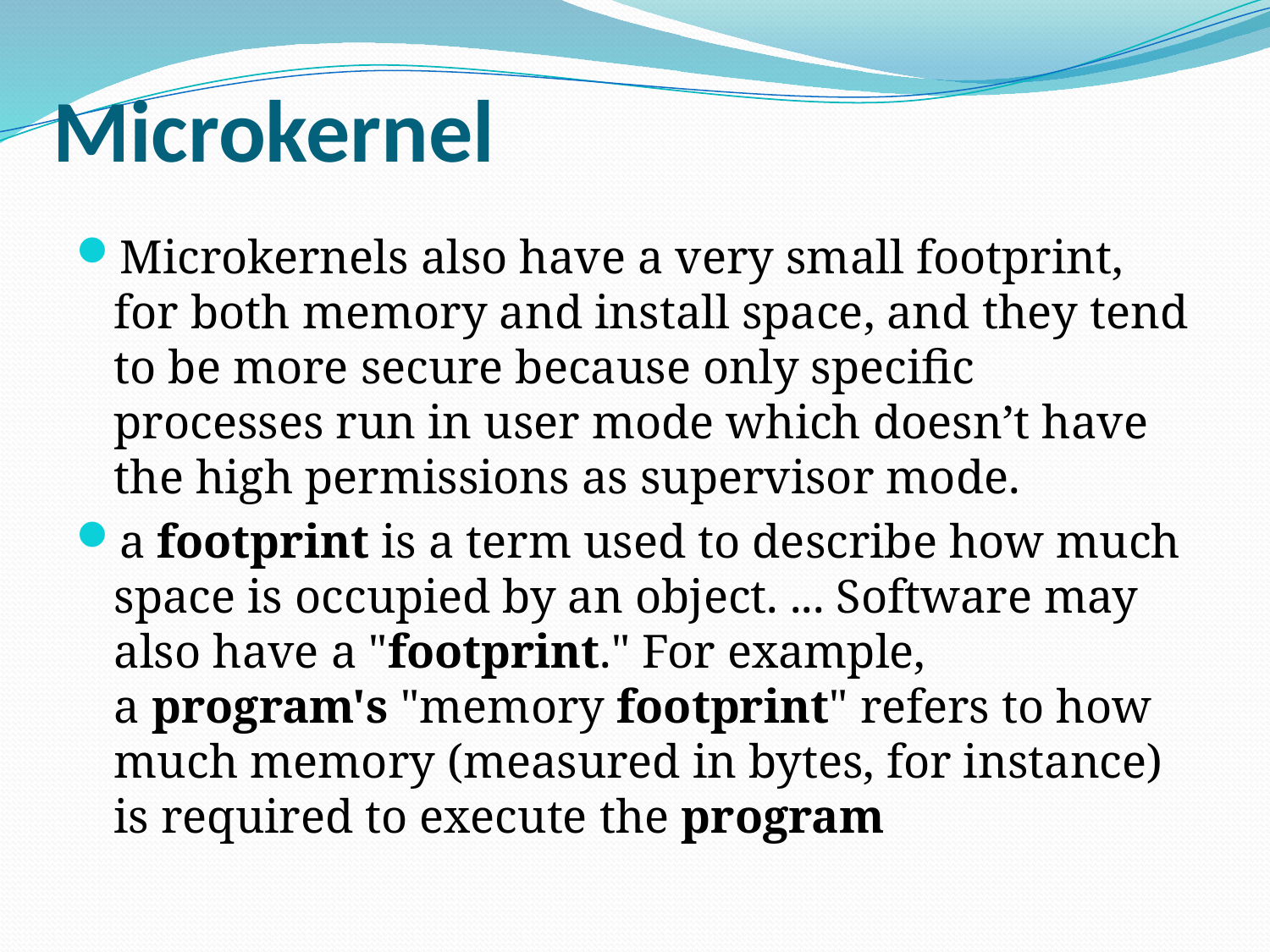

# Microkernel
Microkernels also have a very small footprint, for both memory and install space, and they tend to be more secure because only specific processes run in user mode which doesn’t have the high permissions as supervisor mode.
a footprint is a term used to describe how much space is occupied by an object. ... Software may also have a "footprint." For example, a program's "memory footprint" refers to how much memory (measured in bytes, for instance) is required to execute the program